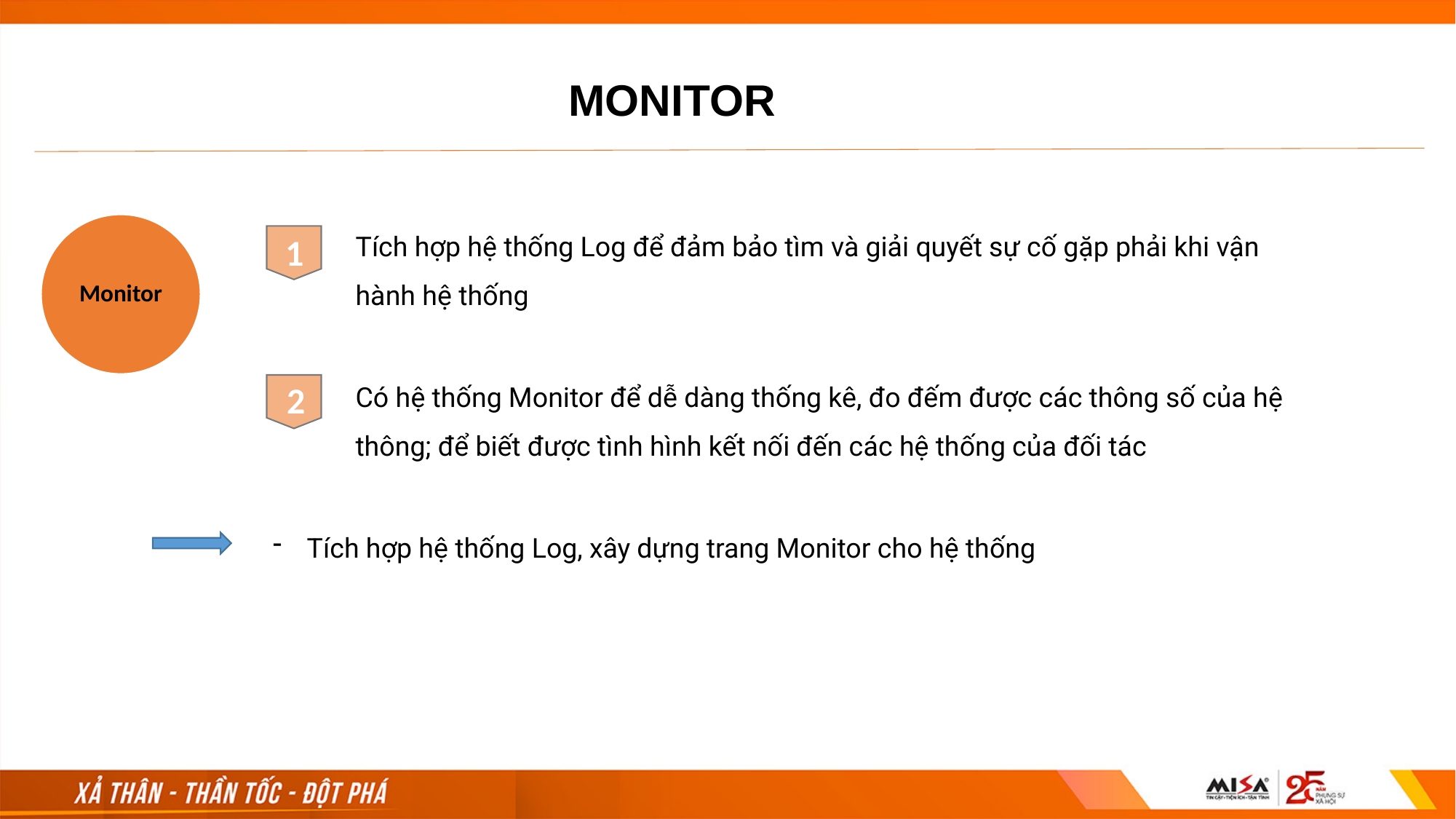

MONITOR
Tích hợp hệ thống Log để đảm bảo tìm và giải quyết sự cố gặp phải khi vận hành hệ thống

Monitor
1

Có hệ thống Monitor để dễ dàng thống kê, đo đếm được các thông số của hệ thông; để biết được tình hình kết nối đến các hệ thống của đối tác
2

Tích hợp hệ thống Log, xây dựng trang Monitor cho hệ thống